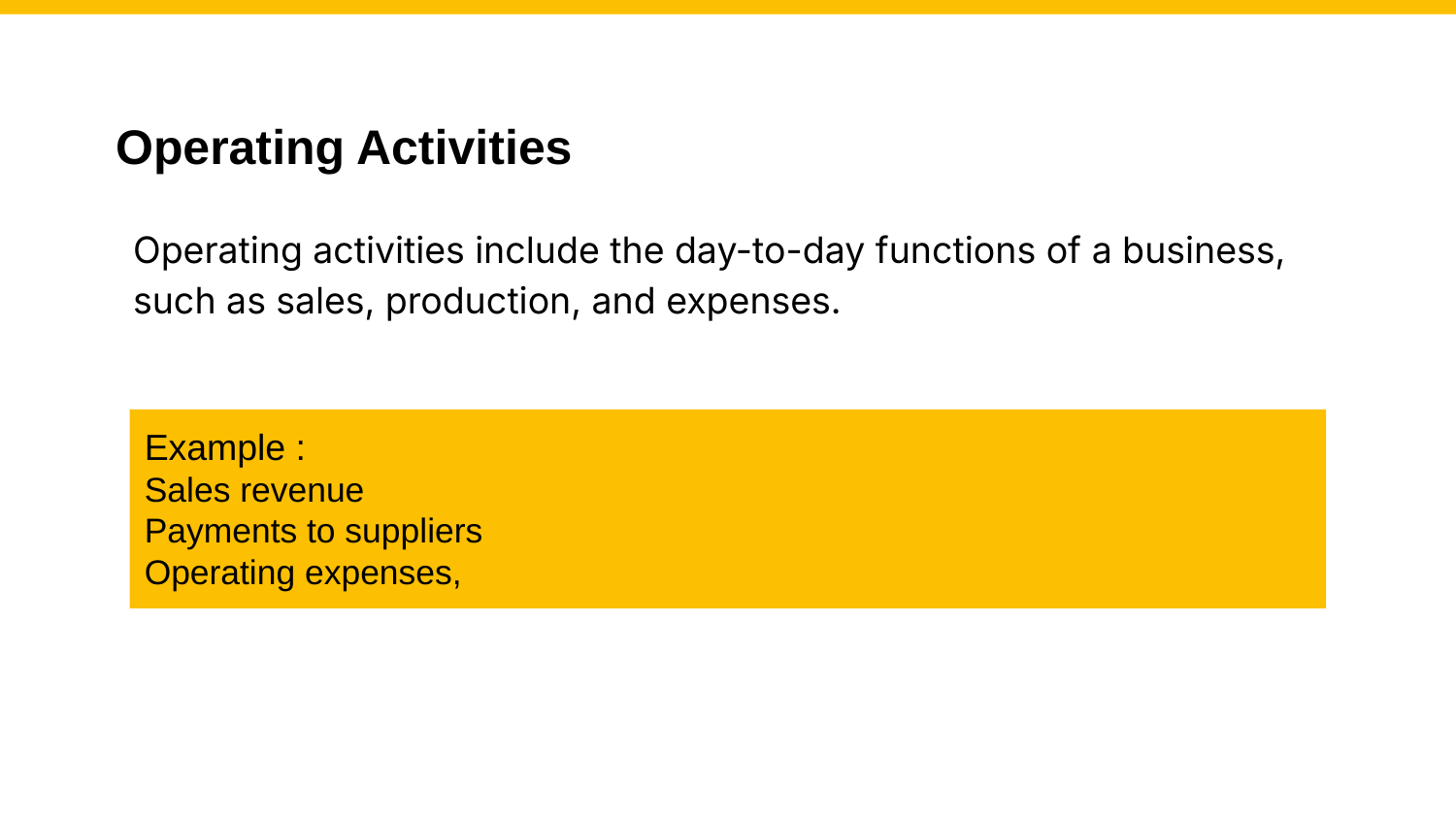

# Operating Activities
Operating activities include the day-to-day functions of a business, such as sales, production, and expenses.
Example :
Sales revenue
Payments to suppliers
Operating expenses,